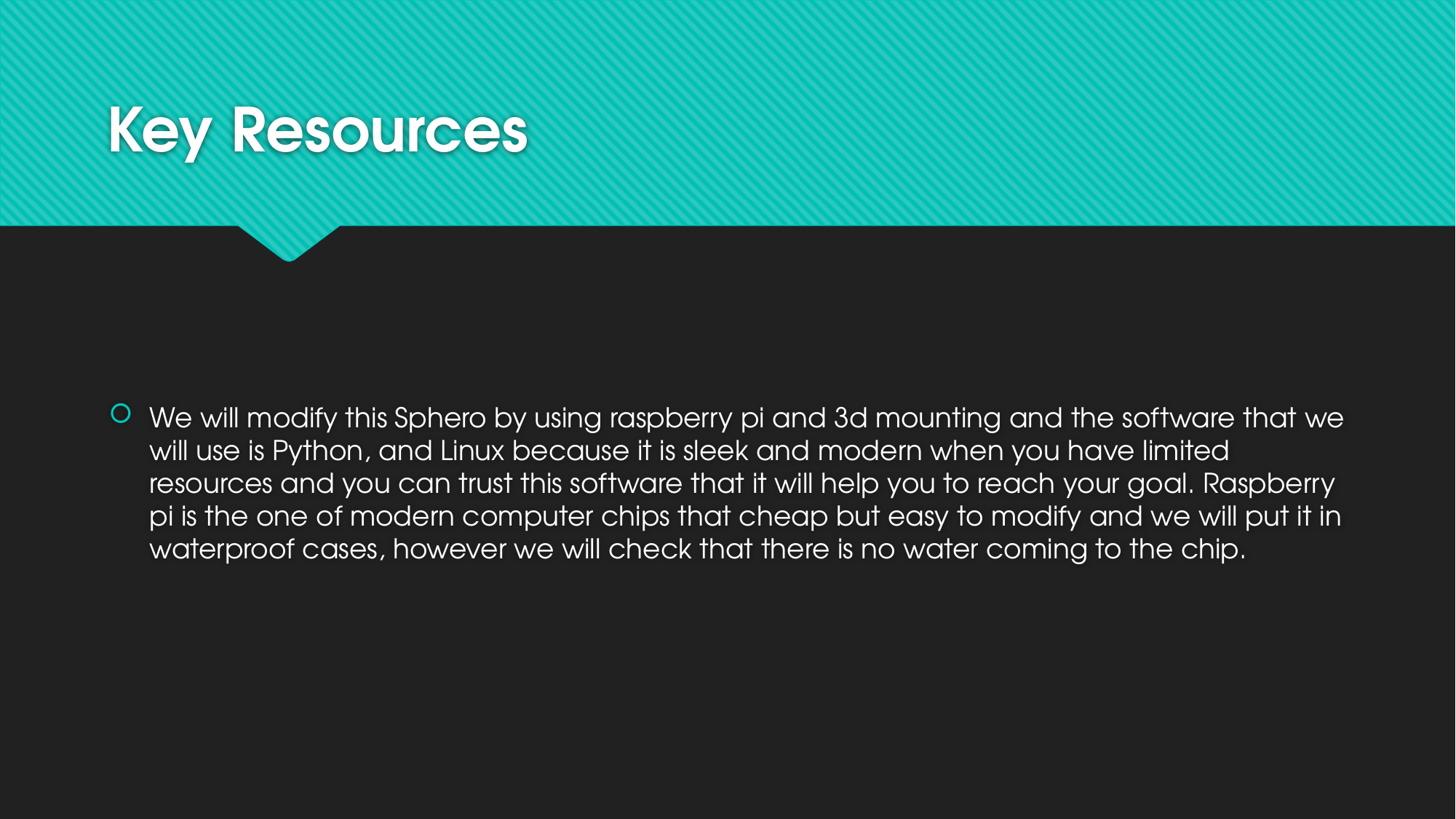

# Key Resources
We will modify this Sphero by using raspberry pi and 3d mounting and the software that we will use is Python, and Linux because it is sleek and modern when you have limited resources and you can trust this software that it will help you to reach your goal. Raspberry pi is the one of modern computer chips that cheap but easy to modify and we will put it in waterproof cases, however we will check that there is no water coming to the chip.